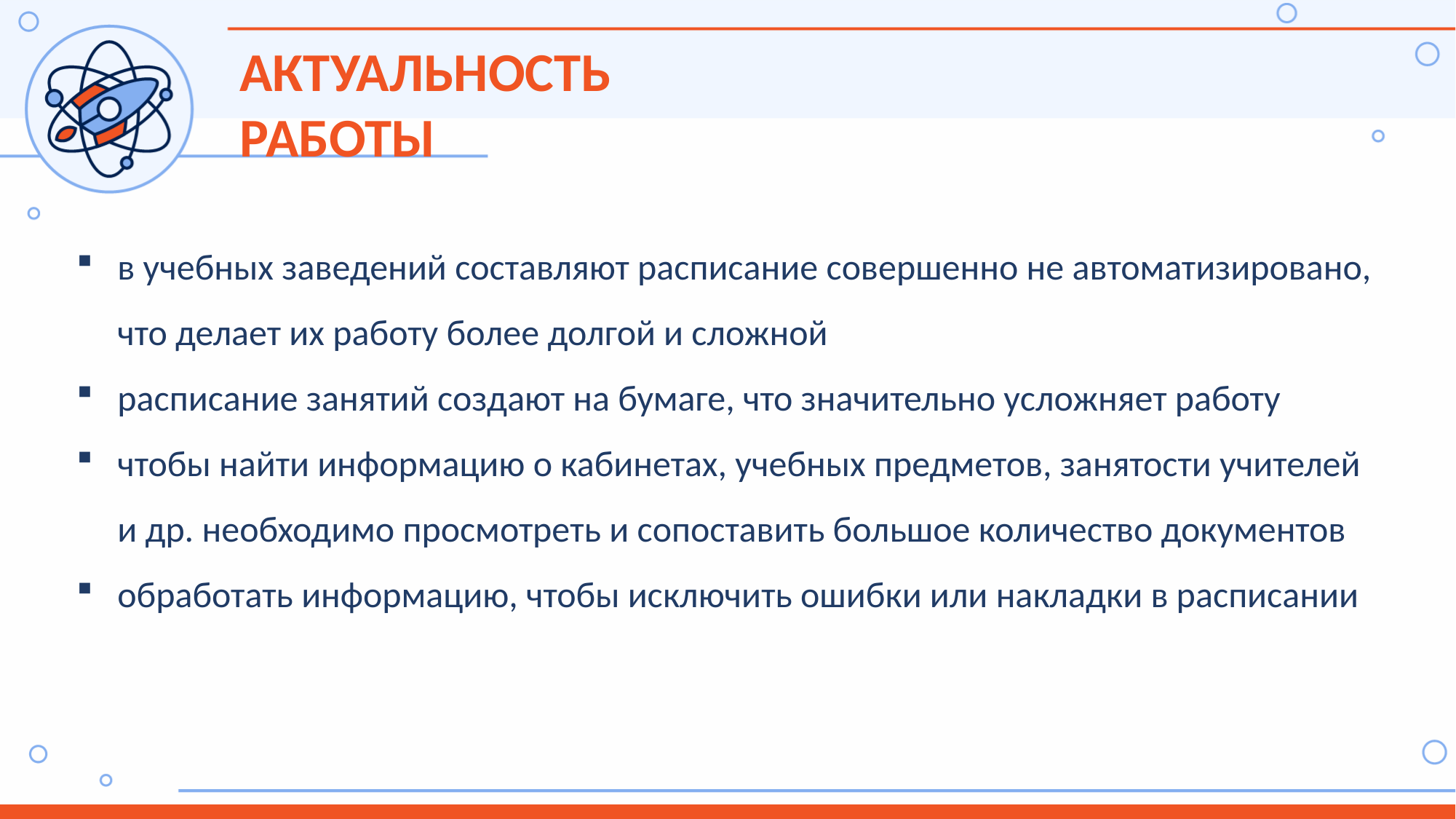

Актуальность работы
в учебных заведений составляют расписание совершенно не автоматизировано, что делает их работу более долгой и сложной
расписание занятий создают на бумаге, что значительно усложняет работу
чтобы найти информацию о кабинетах, учебных предметов, занятости учителей и др. необходимо просмотреть и сопоставить большое количество документов
обработать информацию, чтобы исключить ошибки или накладки в расписании